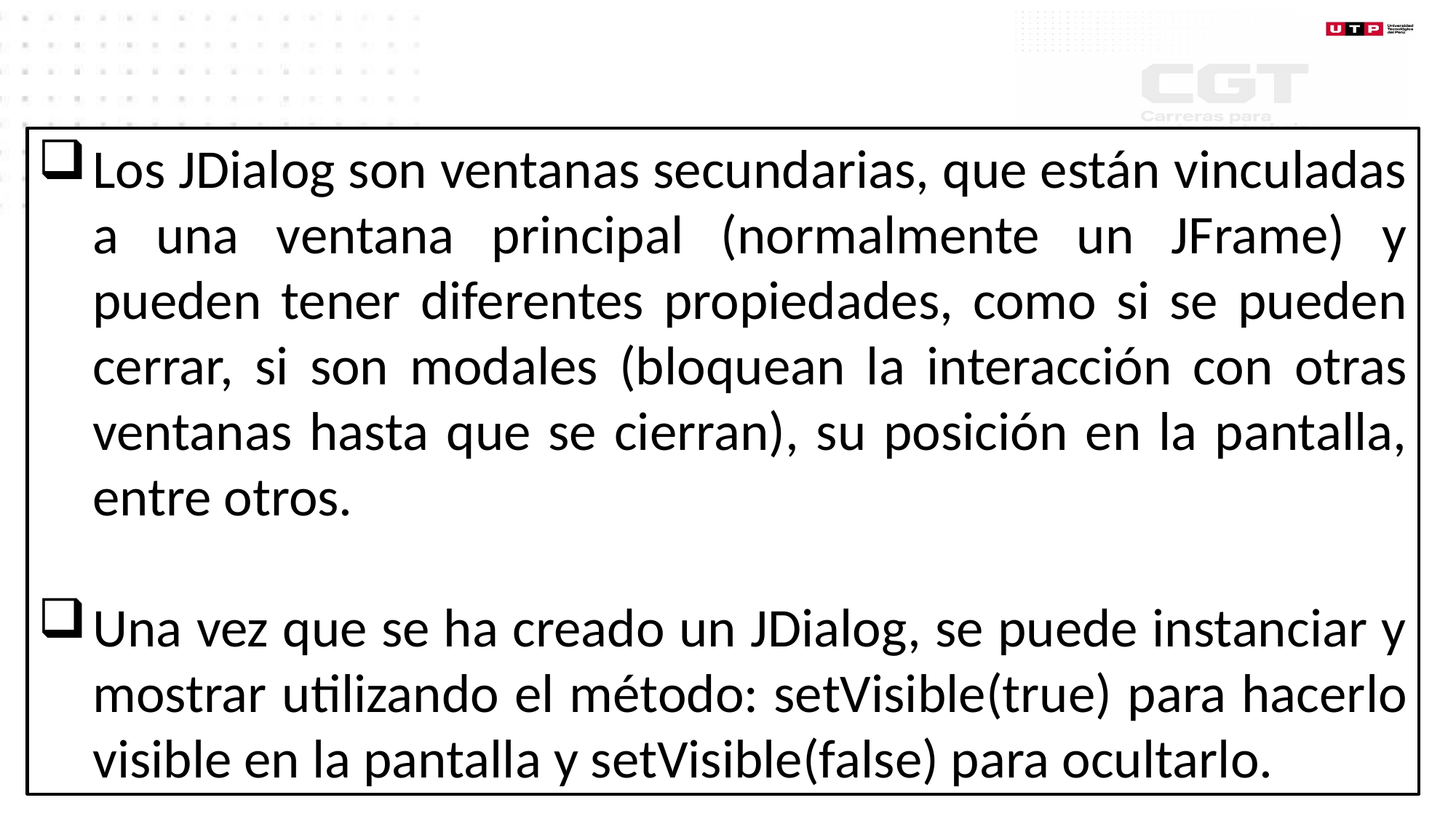

Los JDialog son ventanas secundarias, que están vinculadas a una ventana principal (normalmente un JFrame) y pueden tener diferentes propiedades, como si se pueden cerrar, si son modales (bloquean la interacción con otras ventanas hasta que se cierran), su posición en la pantalla, entre otros.

Una vez que se ha creado un JDialog, se puede instanciar y mostrar utilizando el método: setVisible(true) para hacerlo visible en la pantalla y setVisible(false) para ocultarlo.